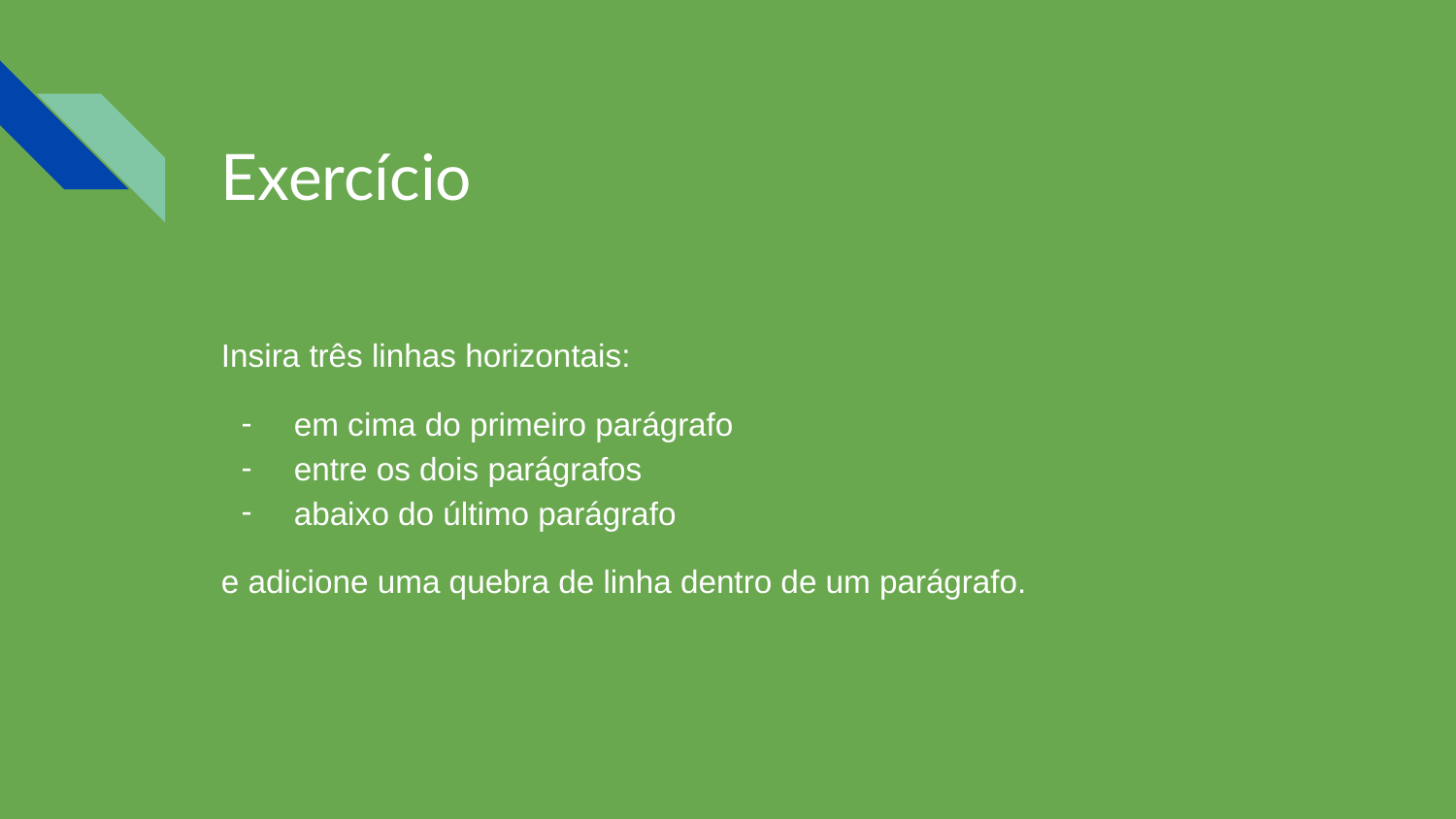

# Exercício
Insira três linhas horizontais:
em cima do primeiro parágrafo
entre os dois parágrafos
abaixo do último parágrafo
e adicione uma quebra de linha dentro de um parágrafo.